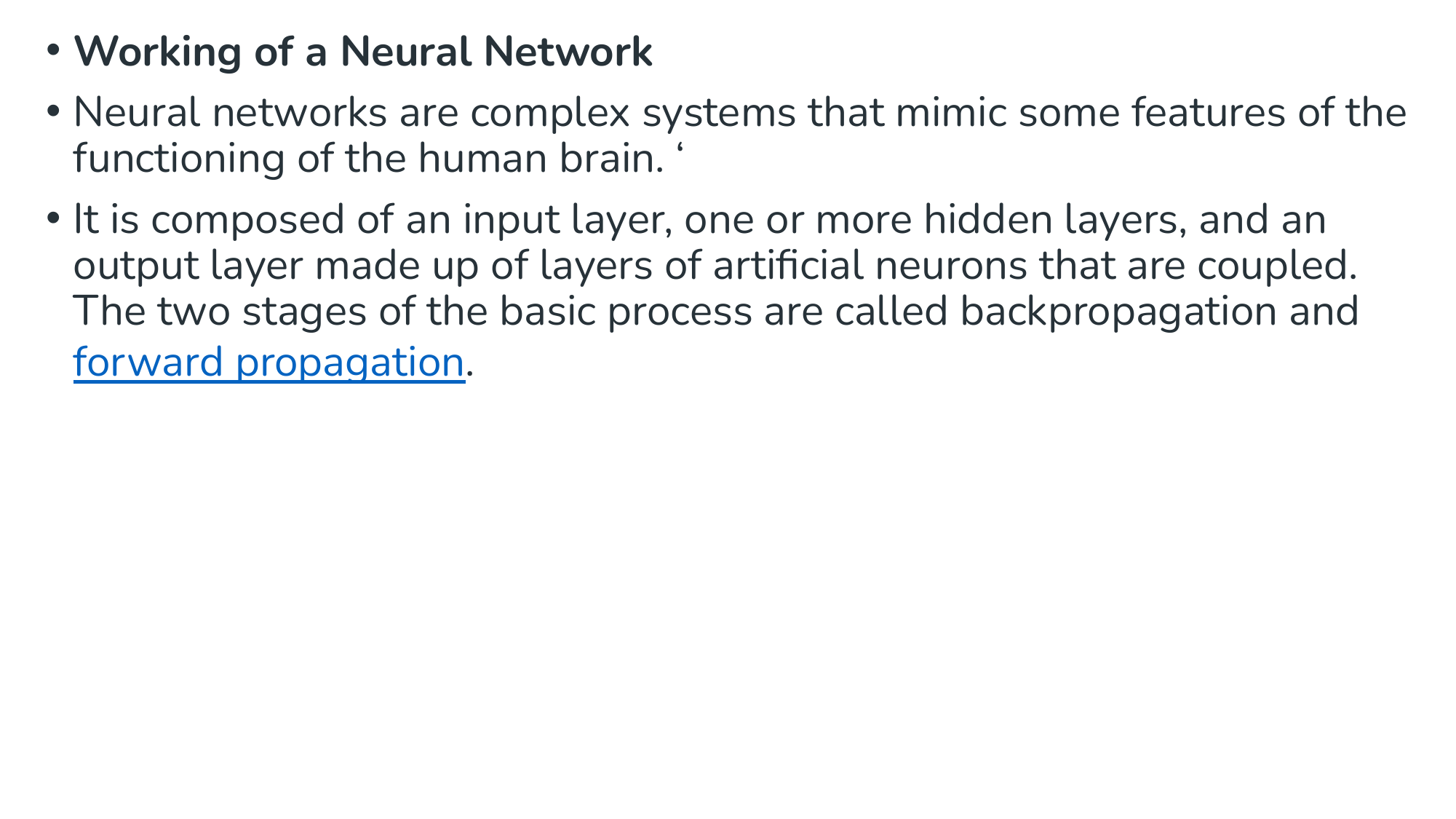

Working of a Neural Network
Neural networks are complex systems that mimic some features of the functioning of the human brain. ‘
It is composed of an input layer, one or more hidden layers, and an output layer made up of layers of artificial neurons that are coupled. The two stages of the basic process are called backpropagation and forward propagation.